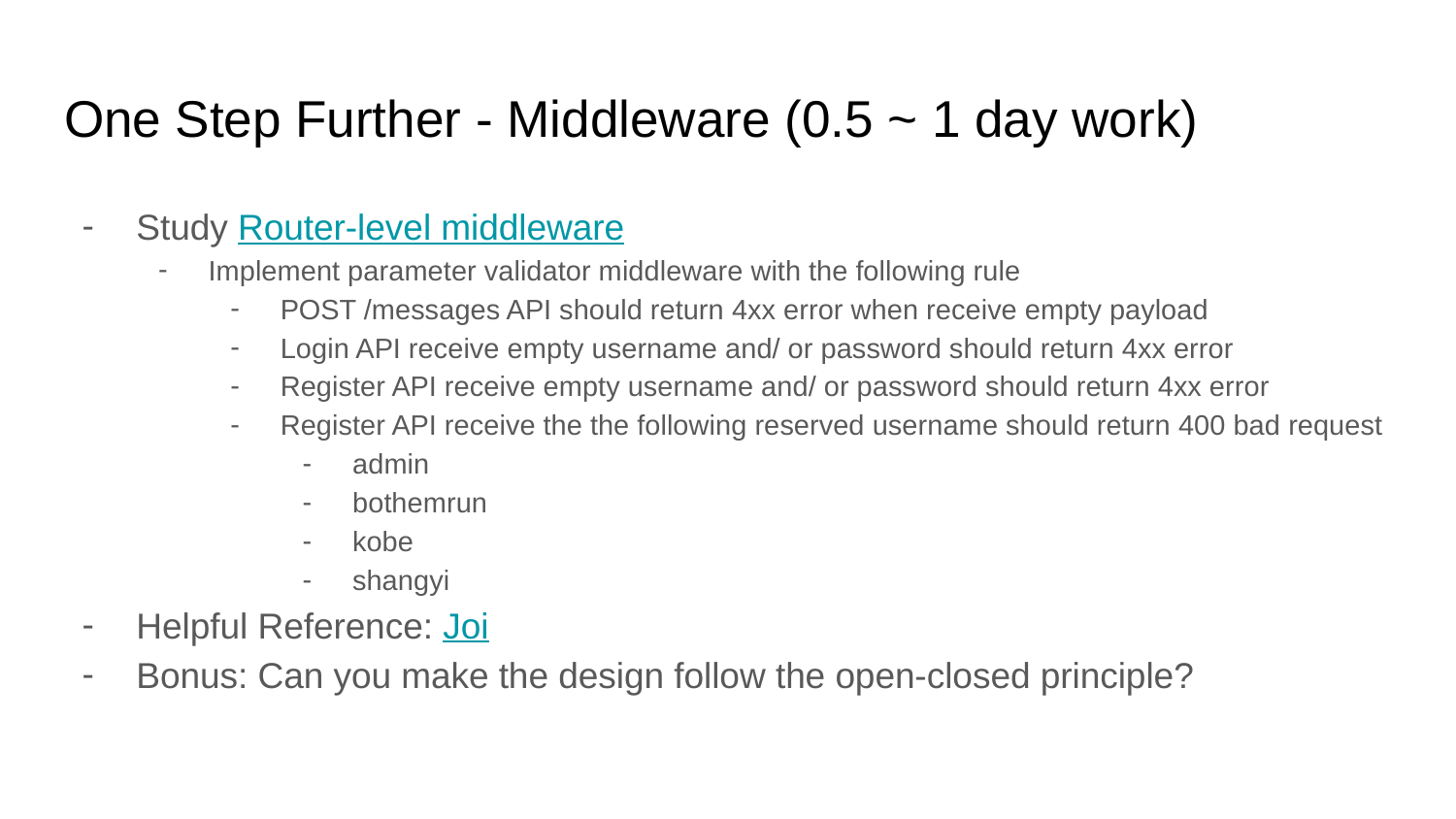

# One Step Further - Middleware (0.5 ~ 1 day work)
Study Router-level middleware
Implement parameter validator middleware with the following rule
POST /messages API should return 4xx error when receive empty payload
Login API receive empty username and/ or password should return 4xx error
Register API receive empty username and/ or password should return 4xx error
Register API receive the the following reserved username should return 400 bad request
admin
bothemrun
kobe
shangyi
Helpful Reference: Joi
Bonus: Can you make the design follow the open-closed principle?